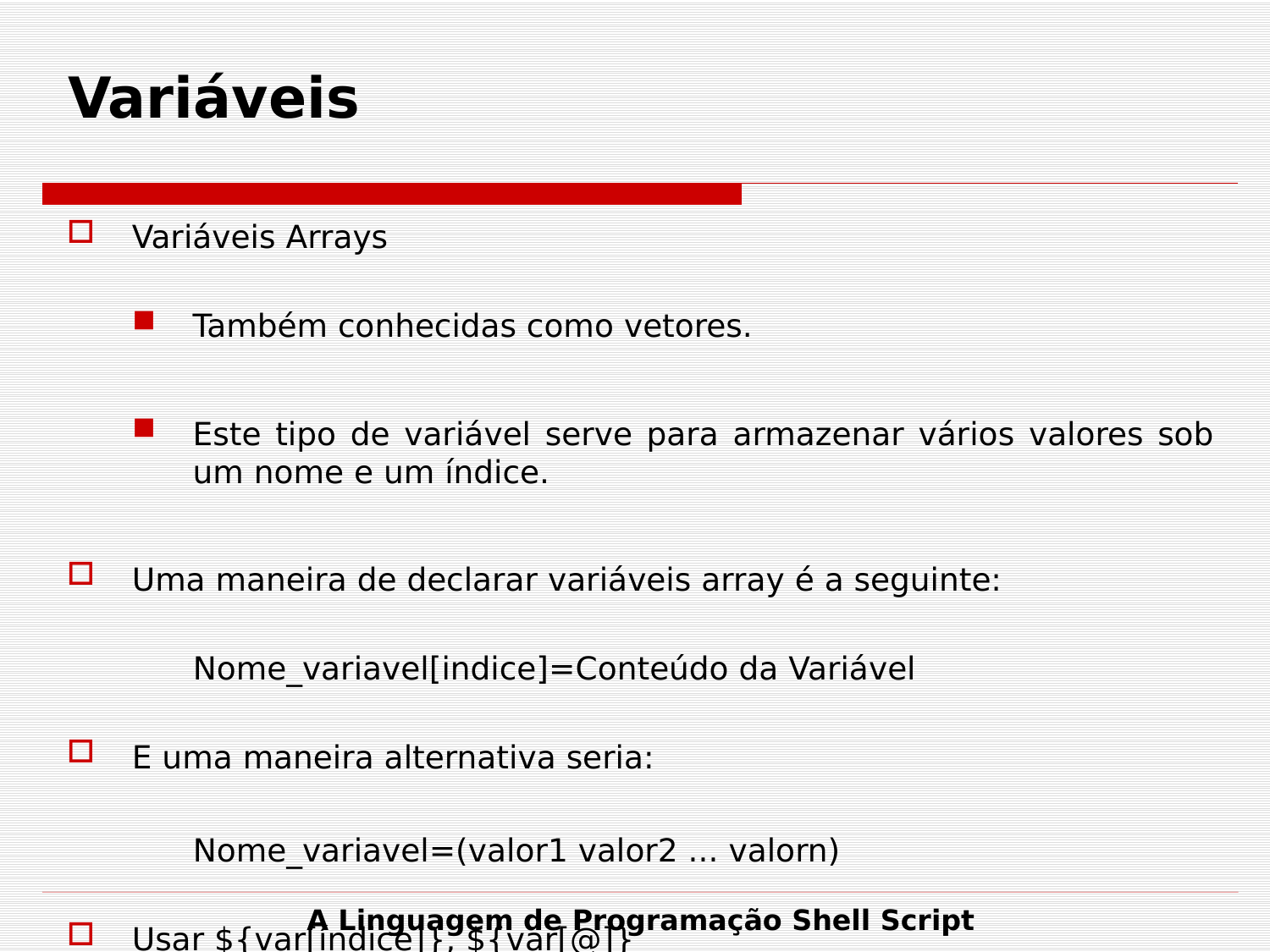

# Variáveis
Variáveis Arrays

Também conhecidas como vetores.

Este tipo de variável serve para armazenar vários valores sob um nome e um índice.

Uma maneira de declarar variáveis array é a seguinte:

Nome_variavel[indice]=Conteúdo da Variável

E uma maneira alternativa seria:

Nome_variavel=(valor1 valor2 ... valorn)

Usar ${var[índice]}, ${var[@]}
A Linguagem de Programação Shell Script